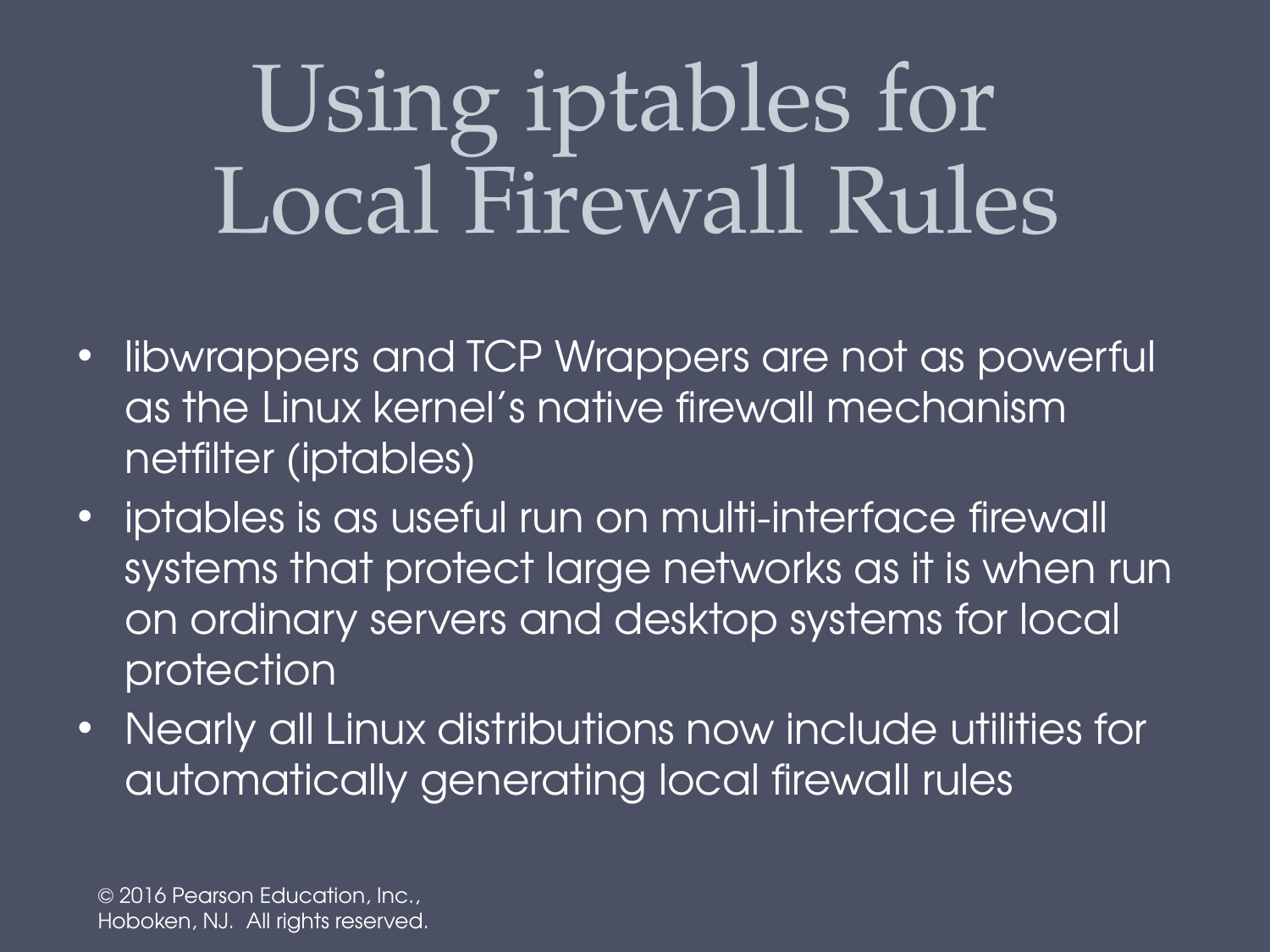

# Using iptables for Local Firewall Rules
libwrappers and TCP Wrappers are not as powerful as the Linux kernel’s native firewall mechanism netfilter (iptables)
iptables is as useful run on multi-interface firewall systems that protect large networks as it is when run on ordinary servers and desktop systems for local protection
Nearly all Linux distributions now include utilities for automatically generating local firewall rules
© 2016 Pearson Education, Inc., Hoboken, NJ.  All rights reserved.